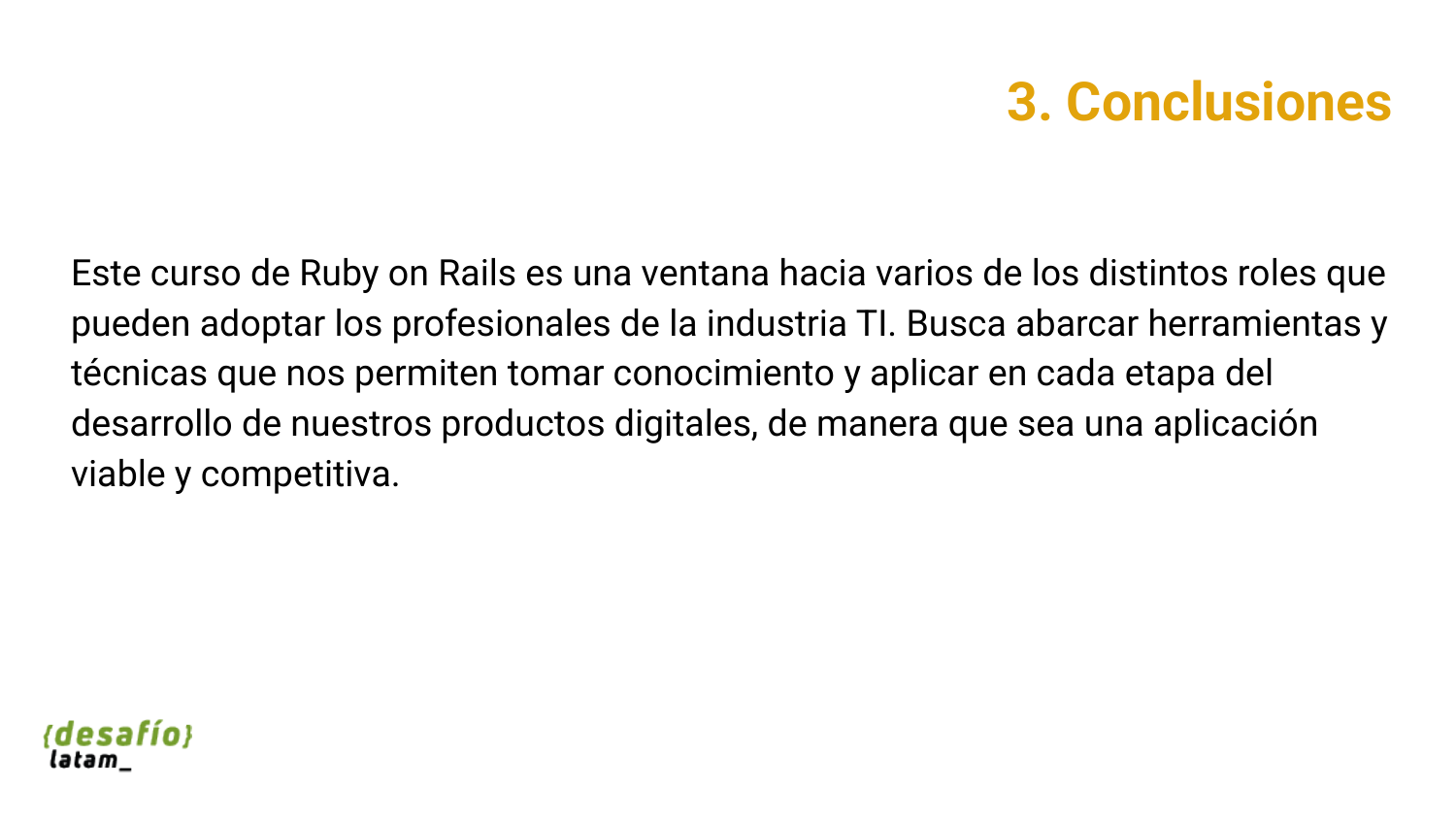

# 3. Conclusiones
Este curso de Ruby on Rails es una ventana hacia varios de los distintos roles que pueden adoptar los profesionales de la industria TI. Busca abarcar herramientas y técnicas que nos permiten tomar conocimiento y aplicar en cada etapa del desarrollo de nuestros productos digitales, de manera que sea una aplicación viable y competitiva.